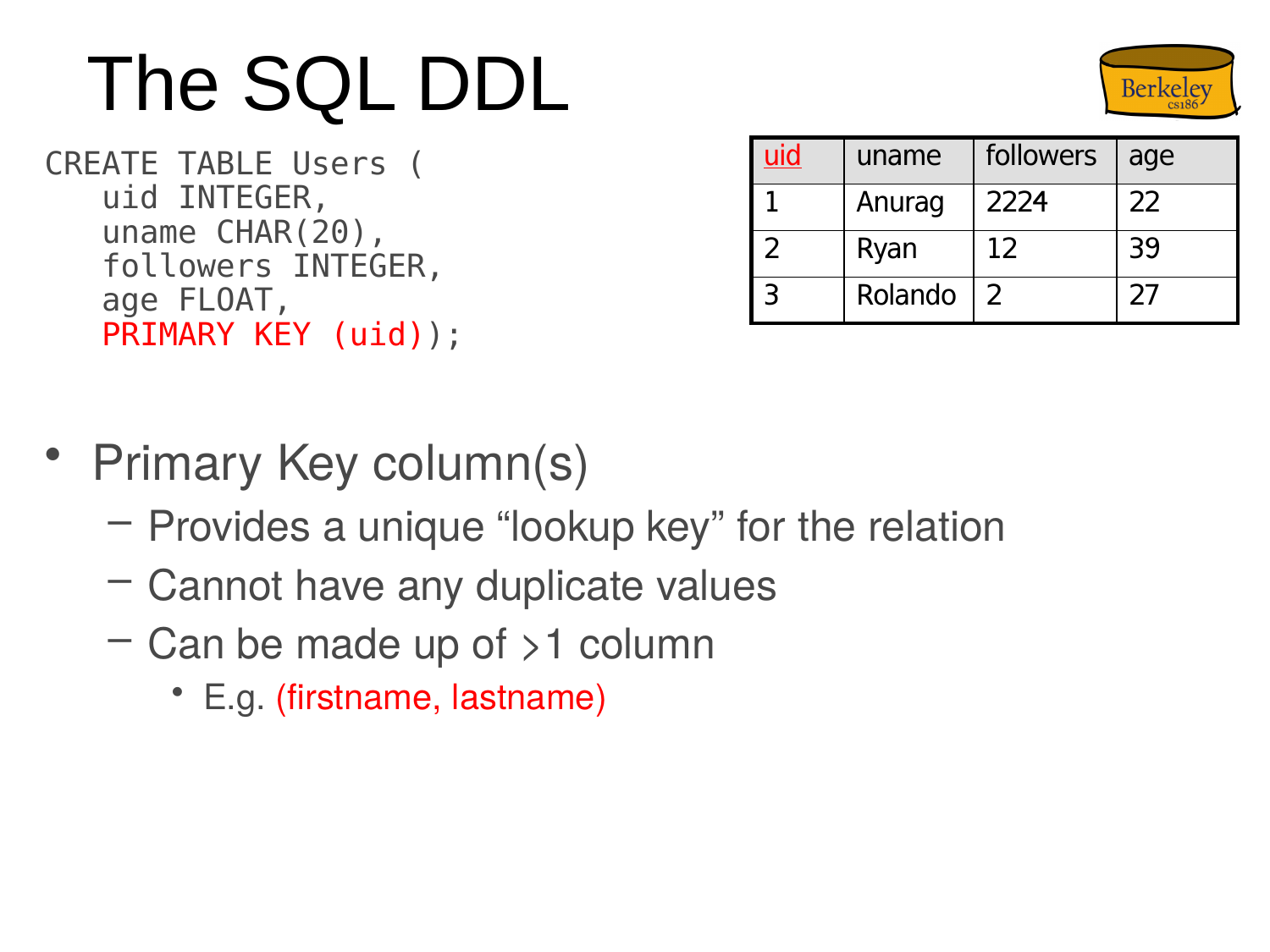

# The SQL DDL
| uid | uname | followers | age |
| --- | --- | --- | --- |
| 1 | Anurag | 2224 | 22 |
| 2 | Ryan | 12 | 39 |
| 3 | Rolando | 2 | 27 |
CREATE TABLE Users (
   uid INTEGER,
   uname CHAR(20),
   followers INTEGER,
   age FLOAT,
   PRIMARY KEY (uid));

Primary Key column(s)
Provides a unique “lookup key” for the relation
Cannot have any duplicate values
Can be made up of >1 column
E.g. (firstname, lastname)